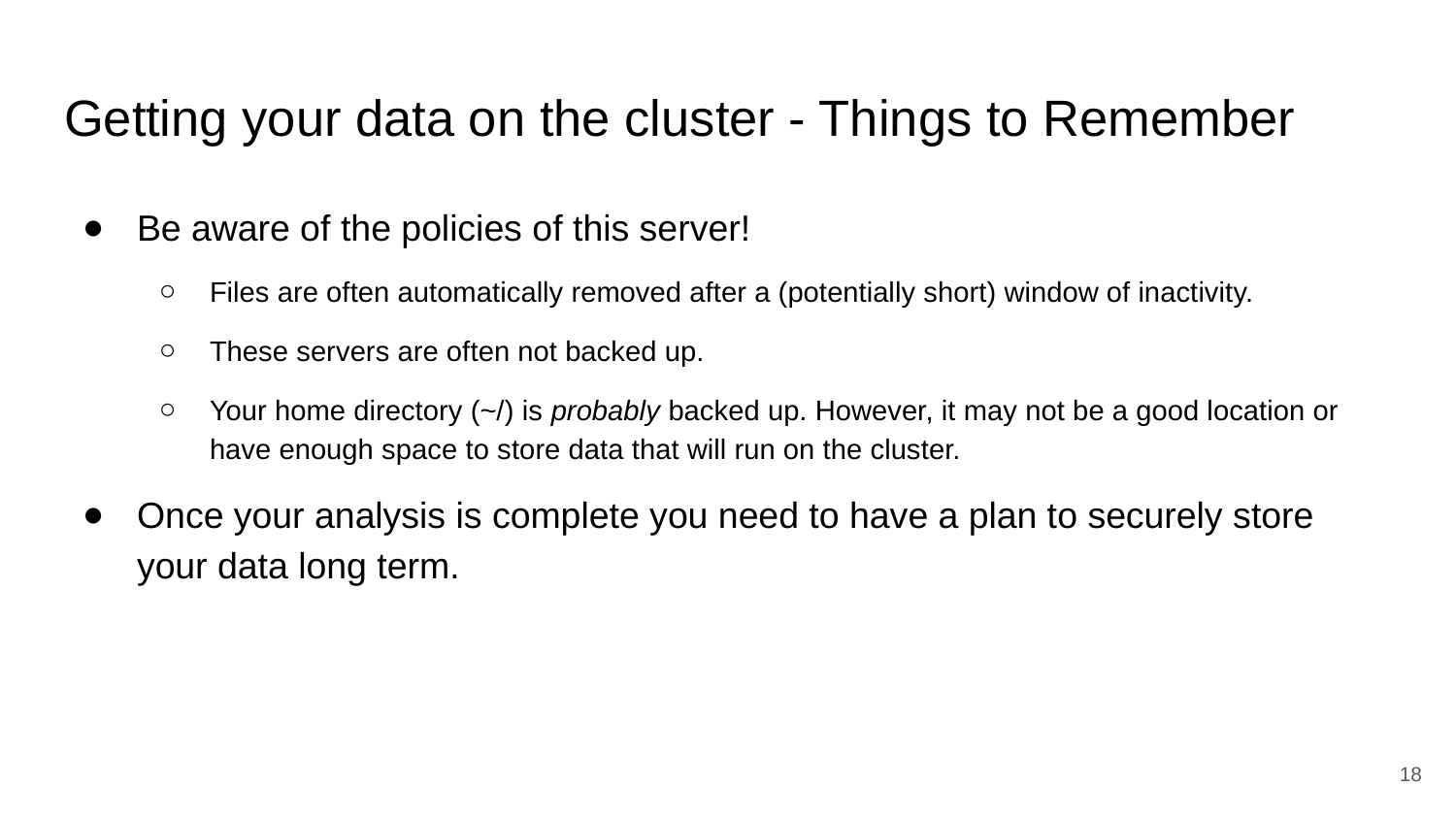

# Getting your data on the cluster - Things to Remember

Be aware of the policies of this server!
Files are often automatically removed after a (potentially short) window of inactivity.
These servers are often not backed up.
Your home directory (~/) is probably backed up. However, it may not be a good location or have enough space to store data that will run on the cluster.
Once your analysis is complete you need to have a plan to securely store your data long term.
18